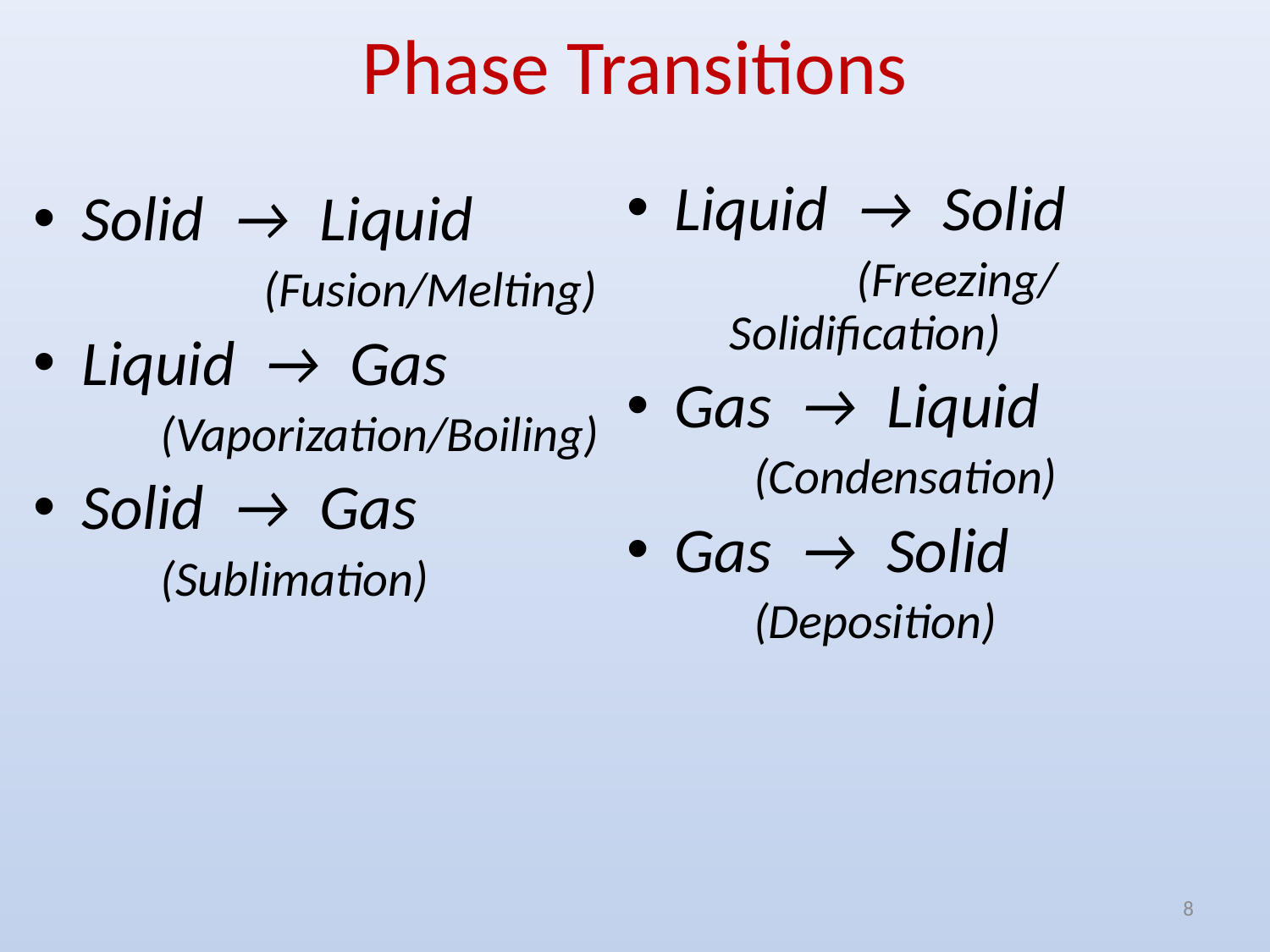

# Phase Transitions
Liquid  →  Solid
		(Freezing/Solidification)
Gas  →  Liquid
(Condensation)
Gas  →  Solid
(Deposition)
Solid  →  Liquid
		(Fusion/Melting)
Liquid  →  Gas
(Vaporization/Boiling)
Solid  →  Gas
(Sublimation)
8